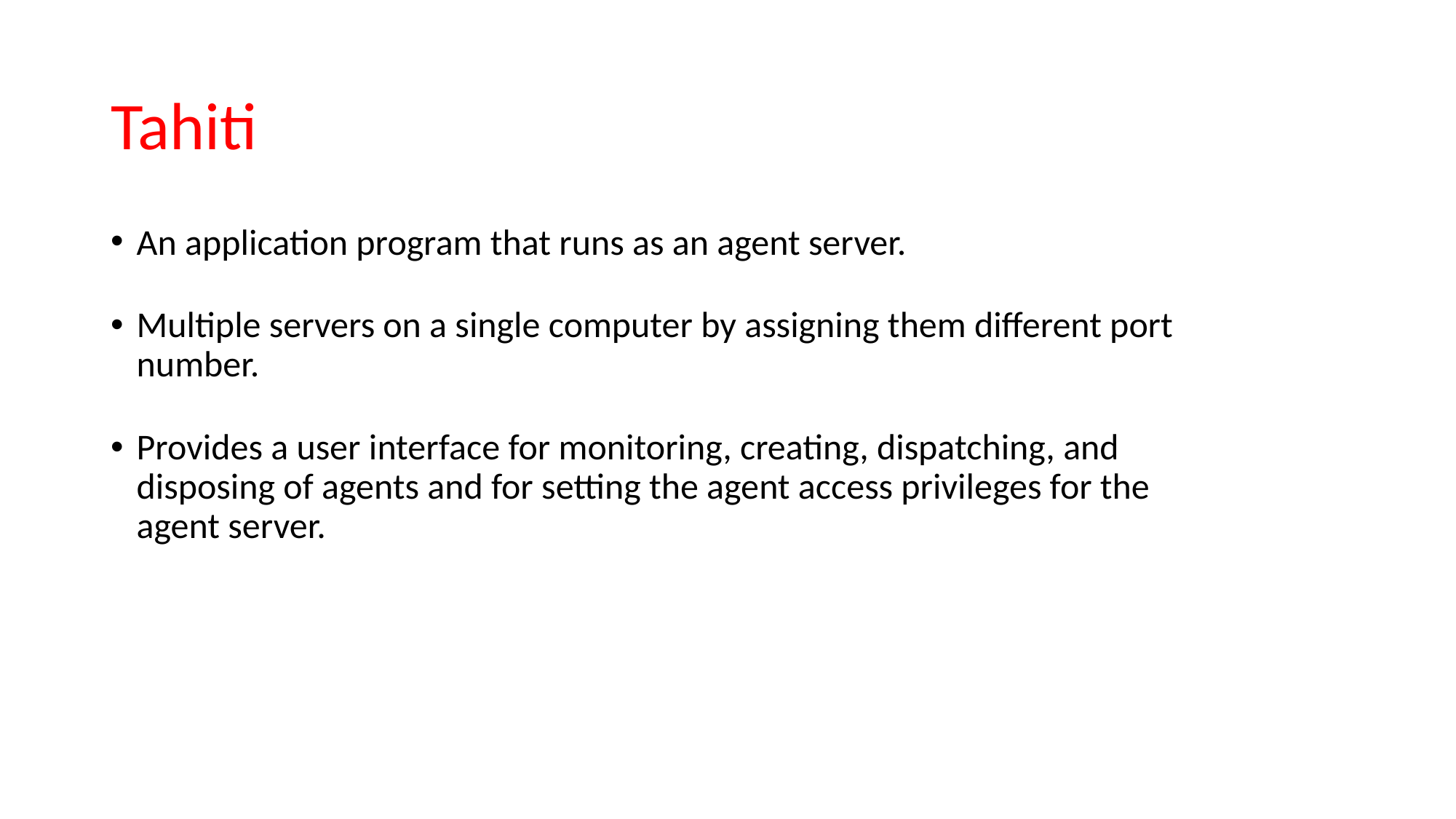

Tahiti
An application program that runs as an agent server.

Multiple servers on a single computer by assigning them different port number.

Provides a user interface for monitoring, creating, dispatching, and disposing of agents and for setting the agent access privileges for the agent server.